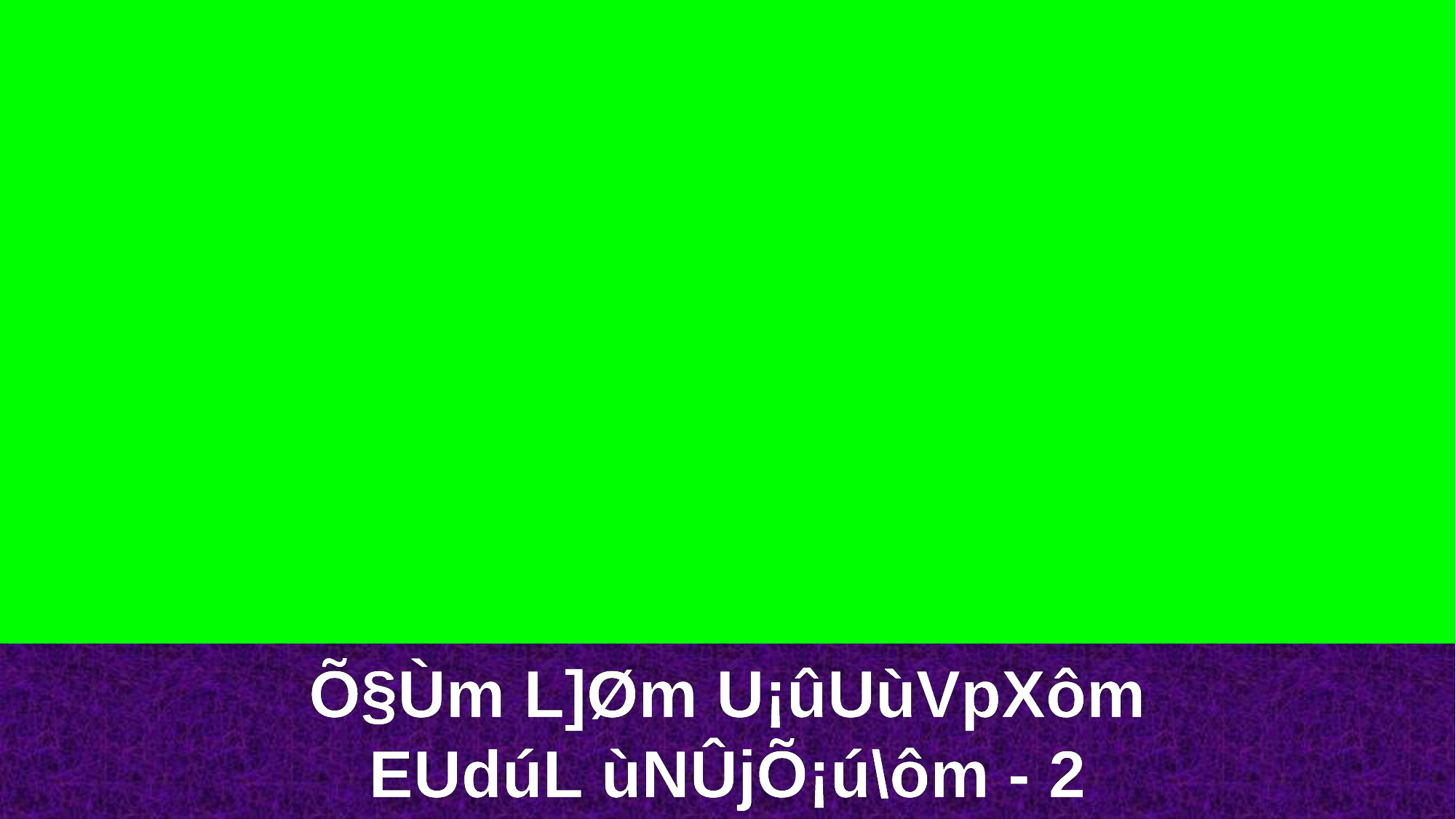

Õ§Ùm L]Øm U¡ûUùVpXôm
EUdúL ùNÛjÕ¡ú\ôm - 2